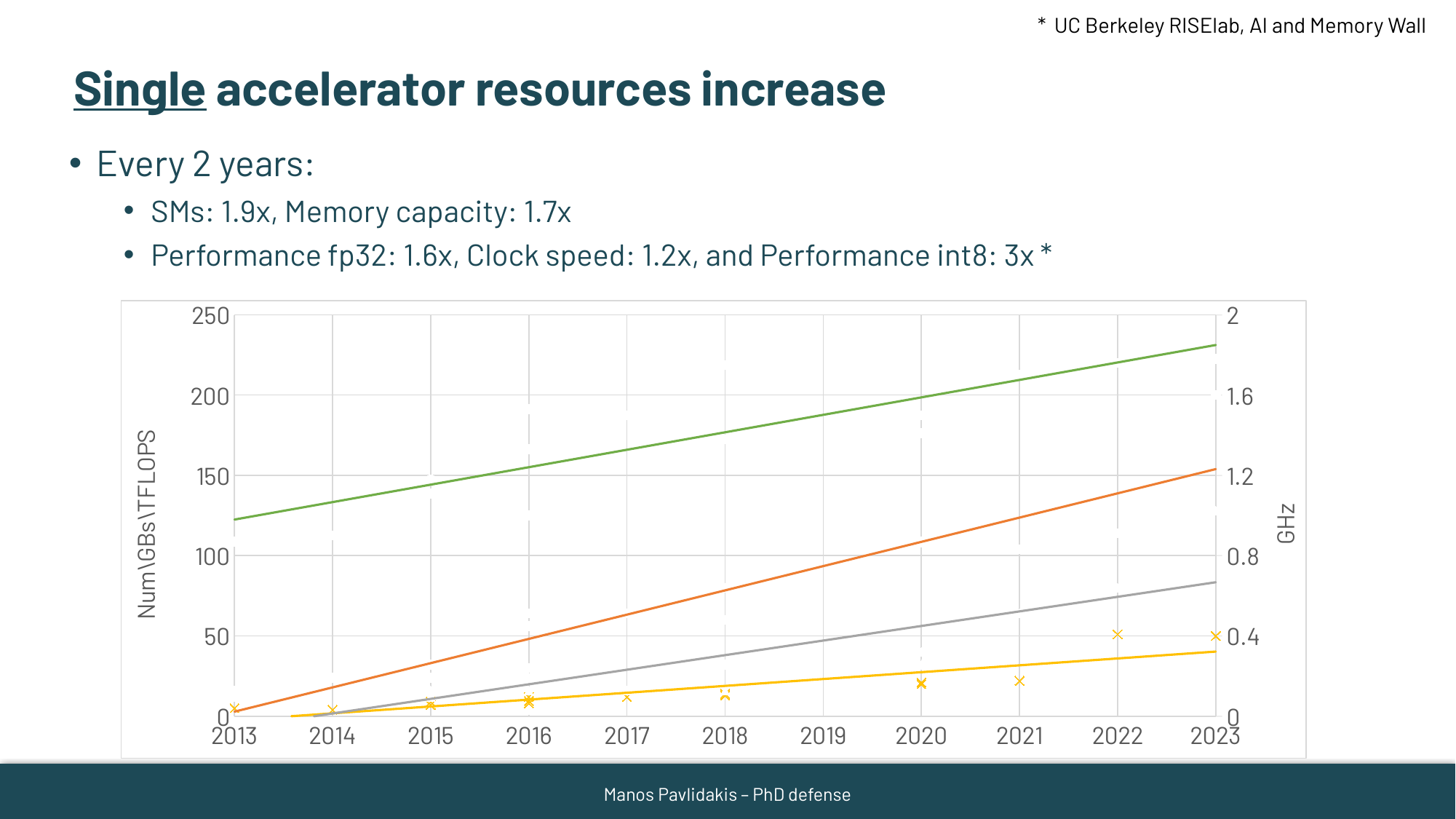

*  UC Berkeley RISElab, AI and Memory Wall
# Single accelerator resources increase
Every 2 years:
SMs: 1.9x, Memory capacity: 1.7x
Performance fp32: 1.6x, Clock speed: 1.2x, and Performance int8: 3x *

### Chart

| Category | # SMs | Memory size (GB) | Performance fp32 (TFLOPS) | Clock speed (GHz) |
|---|---|---|---|---|
2
Manos Pavlidakis – PhD defense